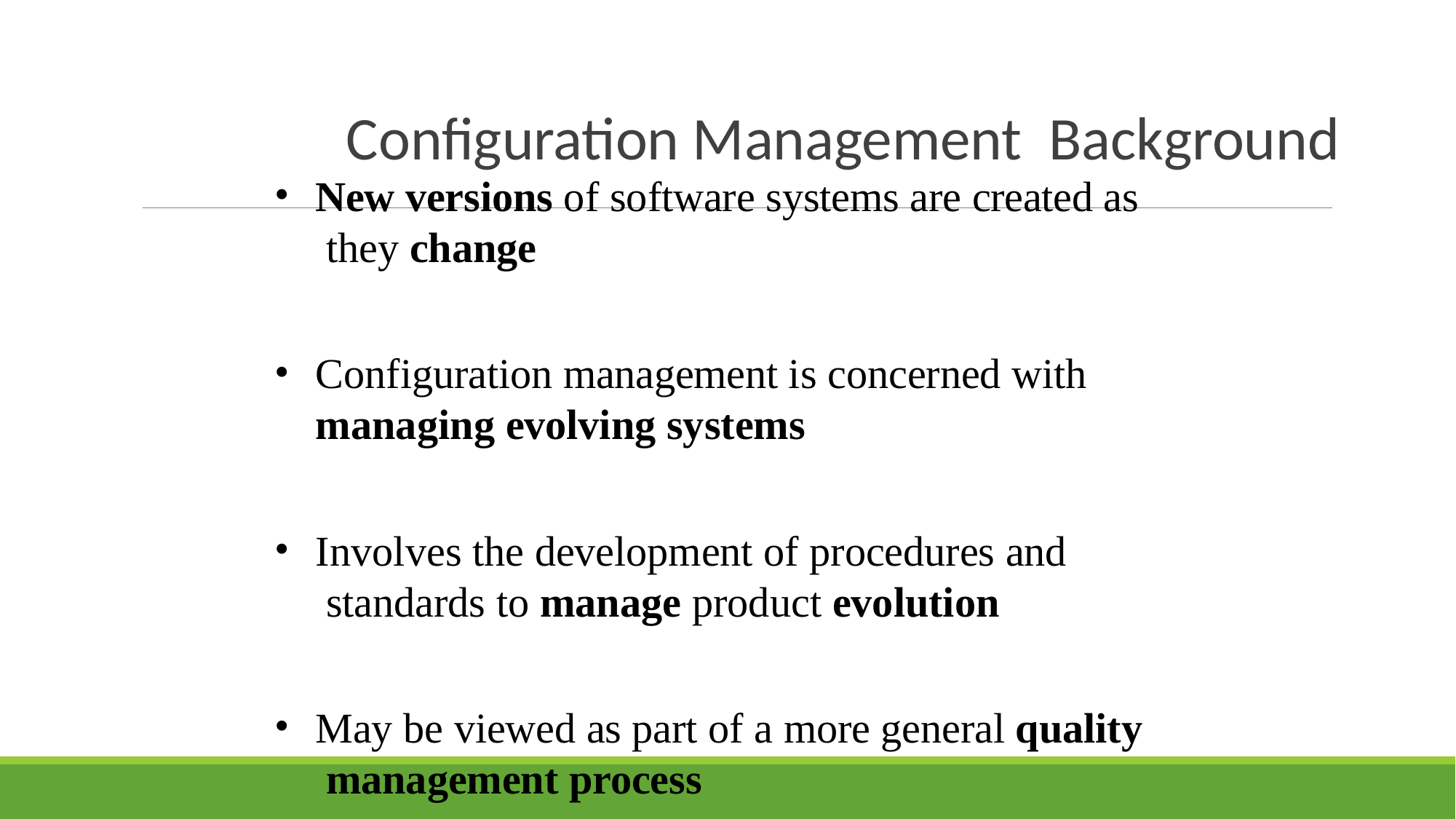

# Configuration Management  Background
New versions of software systems are created as  they change

Configuration management is concerned with
managing evolving systems

Involves the development of procedures and  standards to manage product evolution

May be viewed as part of a more general quality  management process